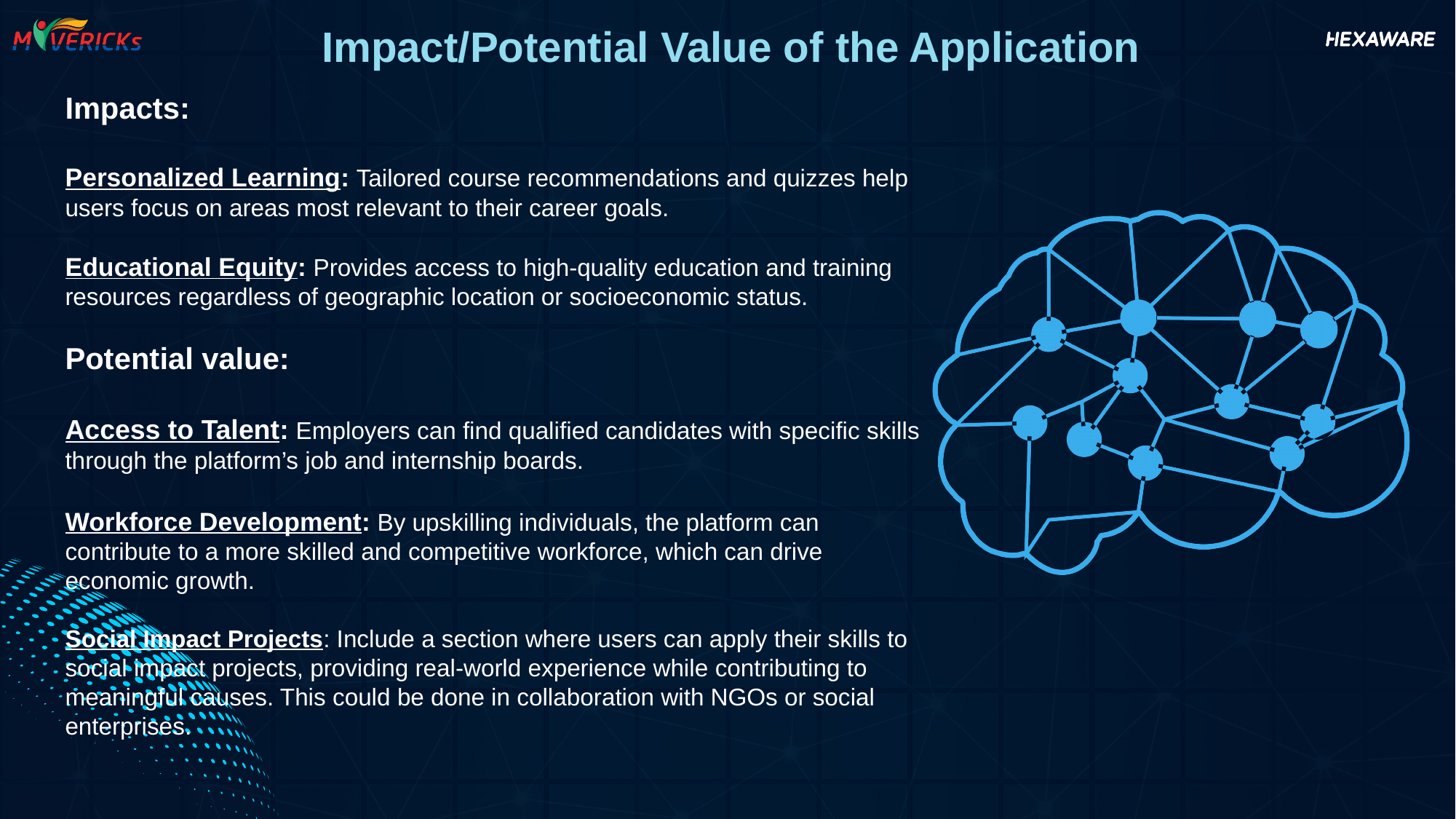

Impact/Potential Value of the Application

Impacts:

Personalized Learning: Tailored course recommendations and quizzes help users focus on areas most relevant to their career goals.

Educational Equity: Provides access to high-quality education and training resources regardless of geographic location or socioeconomic status.

Potential value:

Access to Talent: Employers can find qualified candidates with specific skills through the platform’s job and internship boards.

Workforce Development: By upskilling individuals, the platform can contribute to a more skilled and competitive workforce, which can drive economic growth.

Social Impact Projects: Include a section where users can apply their skills to social impact projects, providing real-world experience while contributing to meaningful causes. This could be done in collaboration with NGOs or social enterprises.